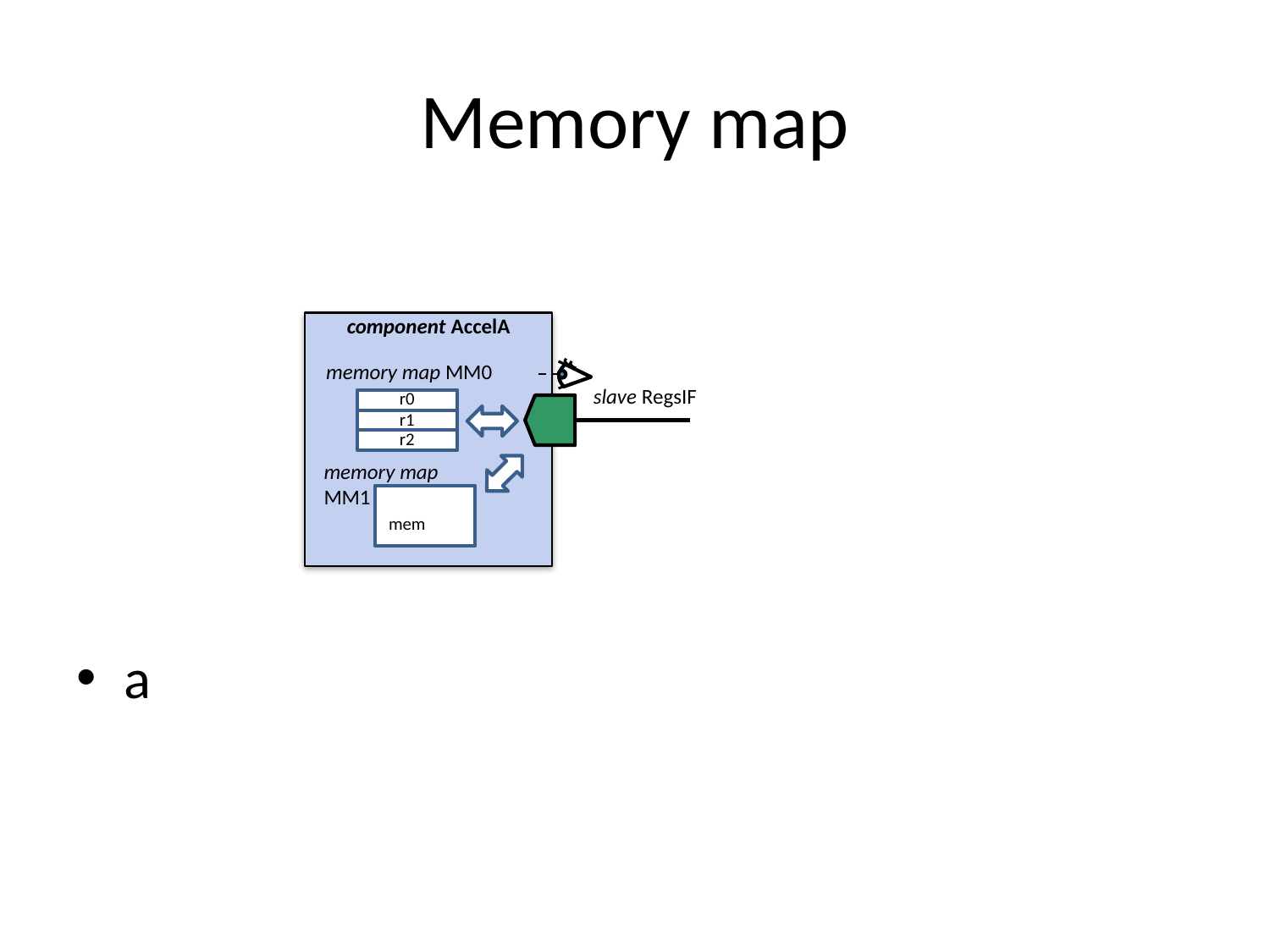

# Memory map
component AccelA
memory map MM0

slave RegsIF
r0

r1

r2

memory map MM1

mem
a